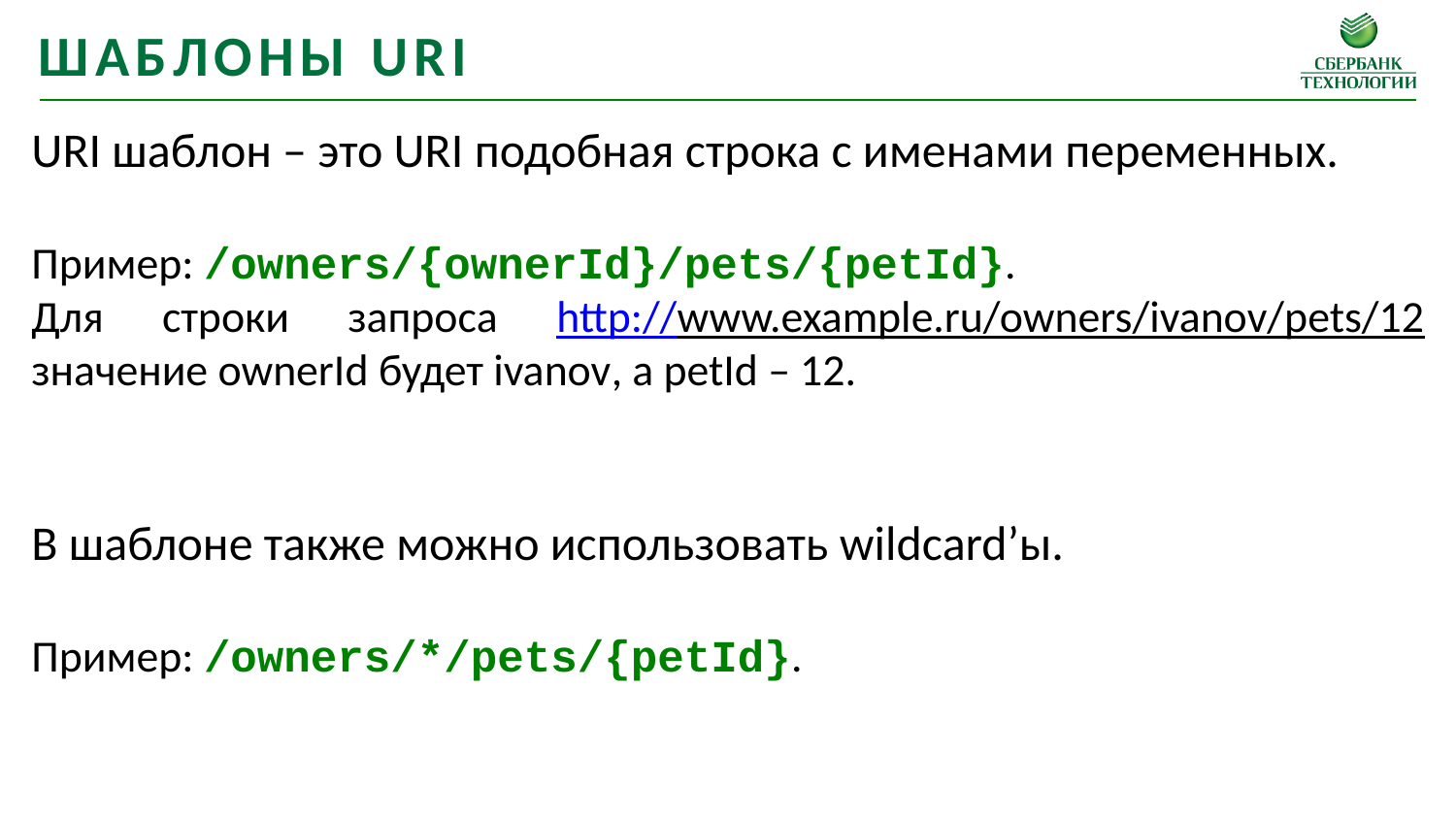

шаблоны uri
URI шаблон – это URI подобная строка с именами переменных.

Пример: /owners/{ownerId}/pets/{petId}.
Для строки запроса http://www.example.ru/owners/ivanov/pets/12 значение ownerId будет ivanov, а petId – 12.

В шаблоне также можно использовать wildcard’ы.

Пример: /owners/*/pets/{petId}.